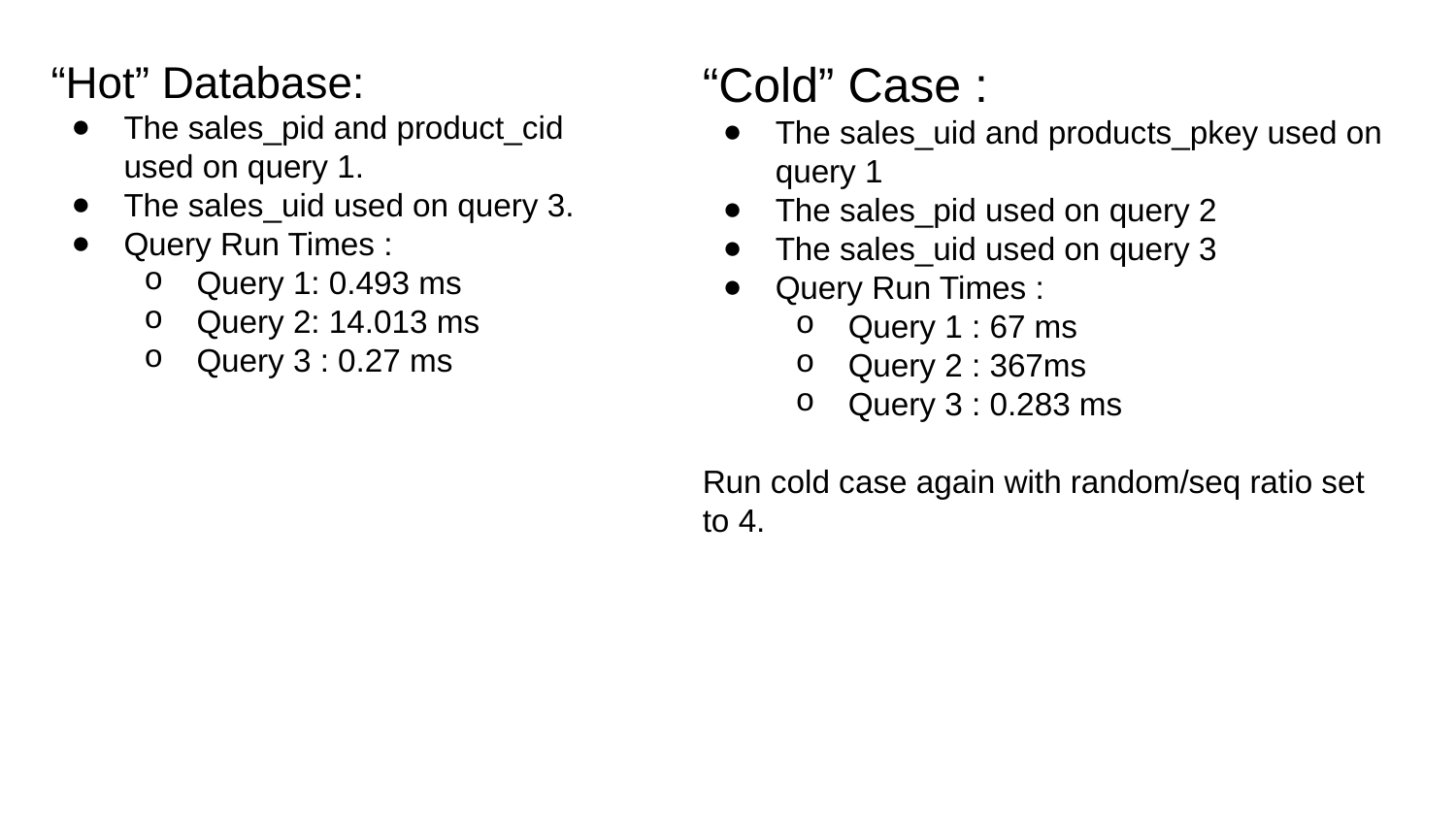

“Hot” Database:
The sales_pid and product_cid used on query 1.
The sales_uid used on query 3.
Query Run Times :
Query 1: 0.493 ms
Query 2: 14.013 ms
Query 3 : 0.27 ms
“Cold” Case :
The sales_uid and products_pkey used on query 1
The sales_pid used on query 2
The sales_uid used on query 3
Query Run Times :
Query 1 : 67 ms
Query 2 : 367ms
Query 3 : 0.283 ms

Run cold case again with random/seq ratio set to 4.